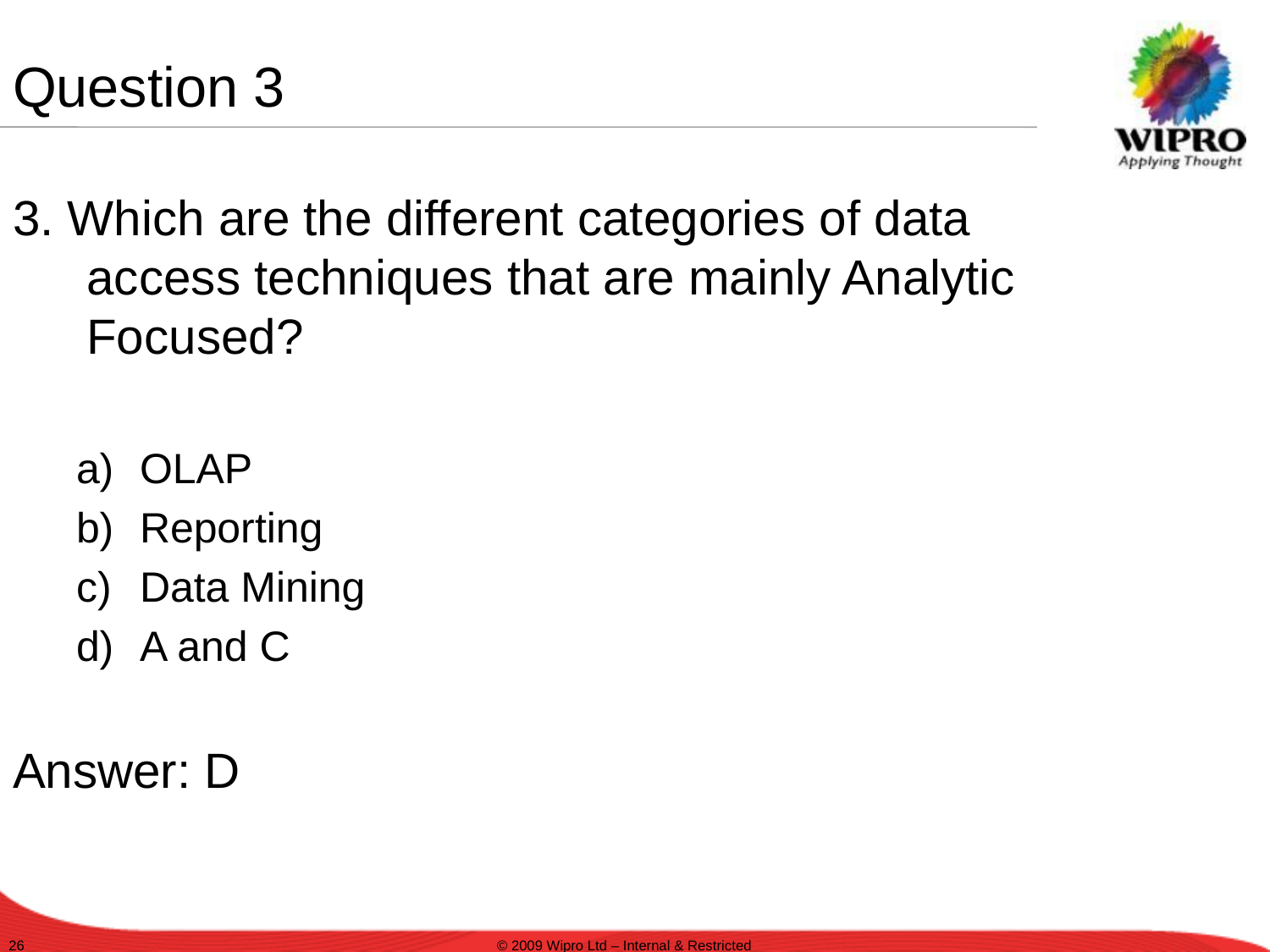

Question 3
3. Which are the different categories of data access techniques that are mainly Analytic Focused?

OLAP
Reporting
Data Mining
A and C

Answer: D